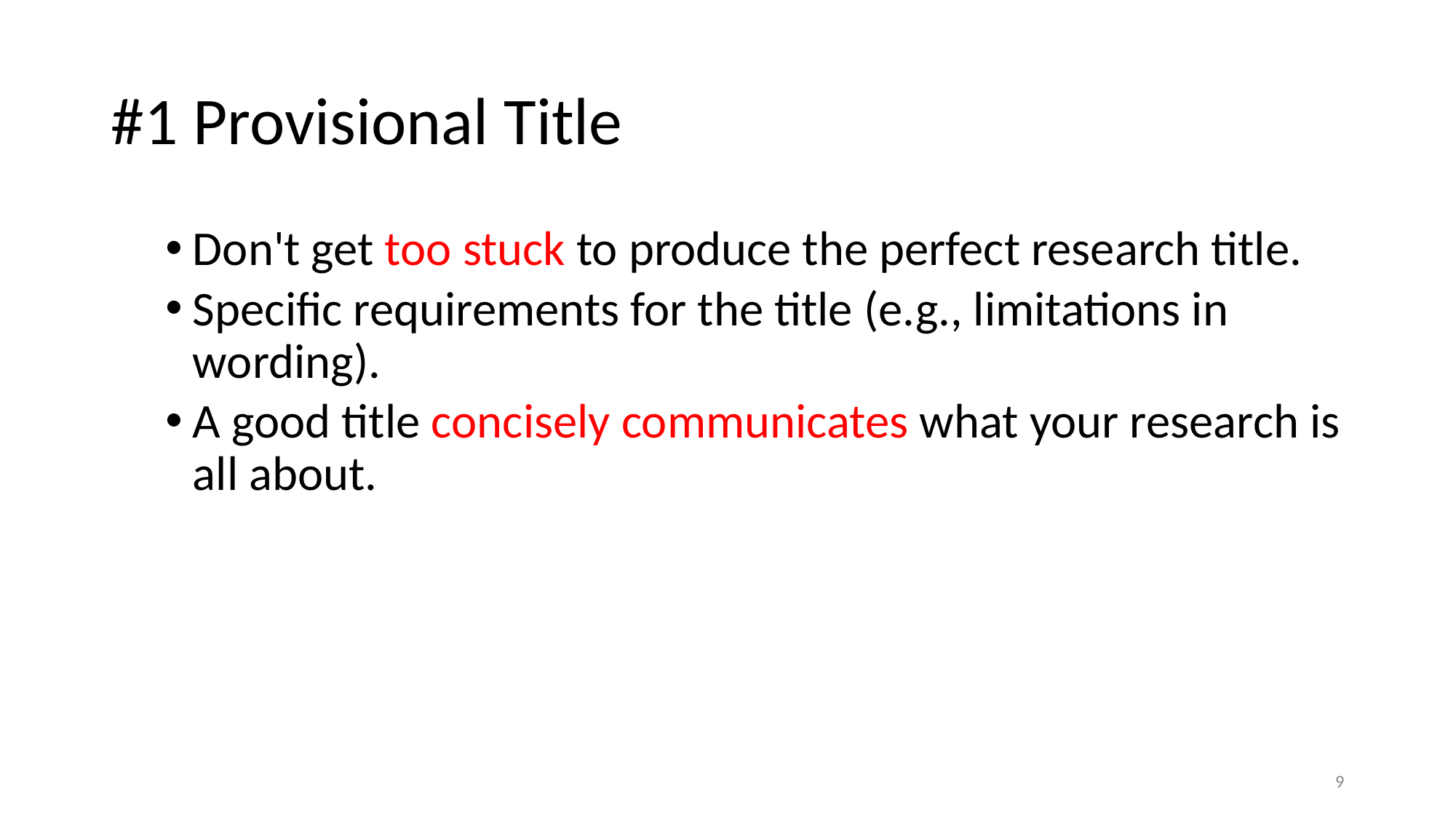

# #1 Provisional Title
Don't get too stuck to produce the perfect research title.
Specific requirements for the title (e.g., limitations in wording).
A good title concisely communicates what your research is all about.

9